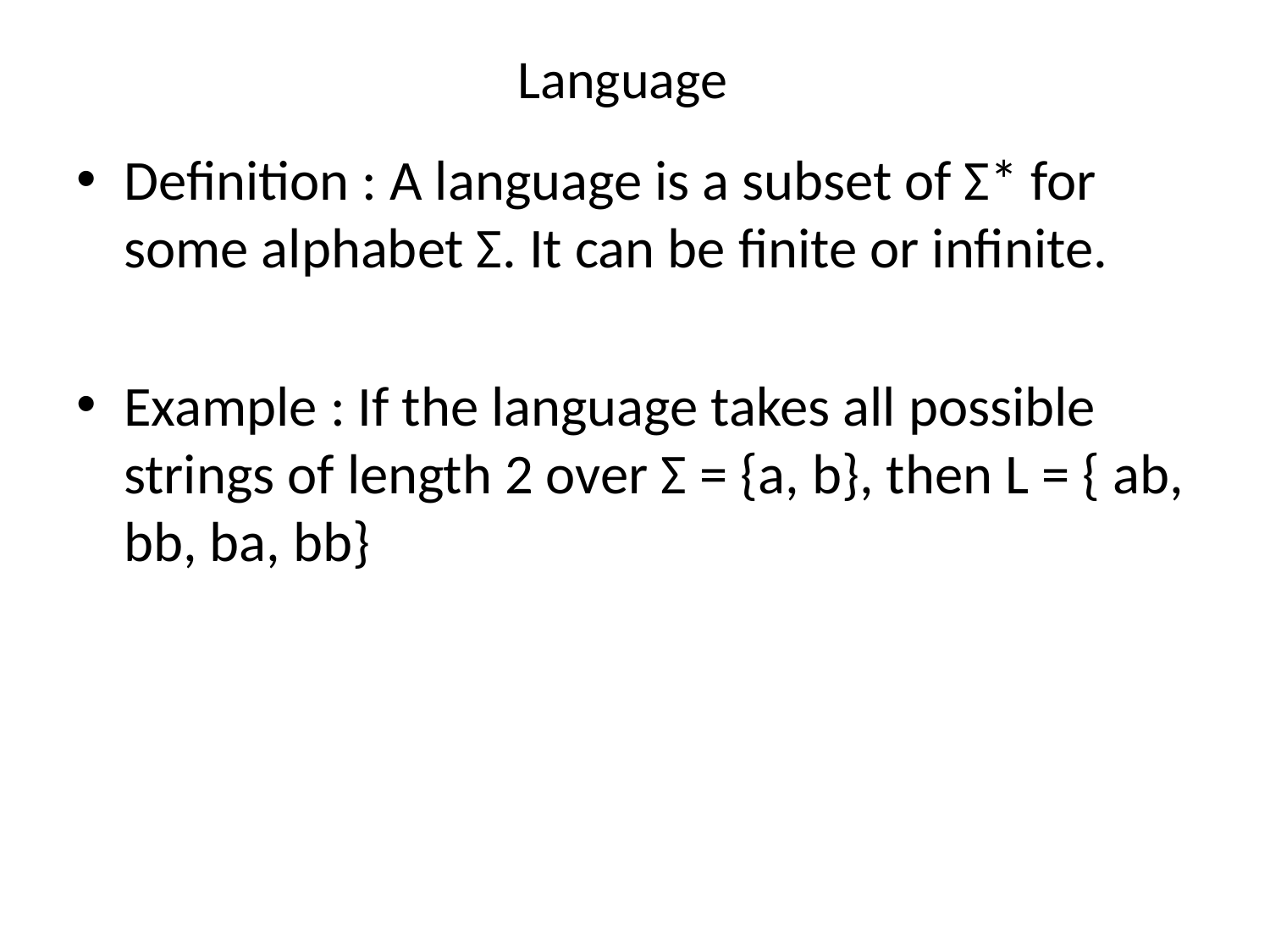

# Language
Definition : A language is a subset of Σ* for some alphabet Σ. It can be finite or infinite.

Example : If the language takes all possible strings of length 2 over Σ = {a, b}, then L = { ab, bb, ba, bb}